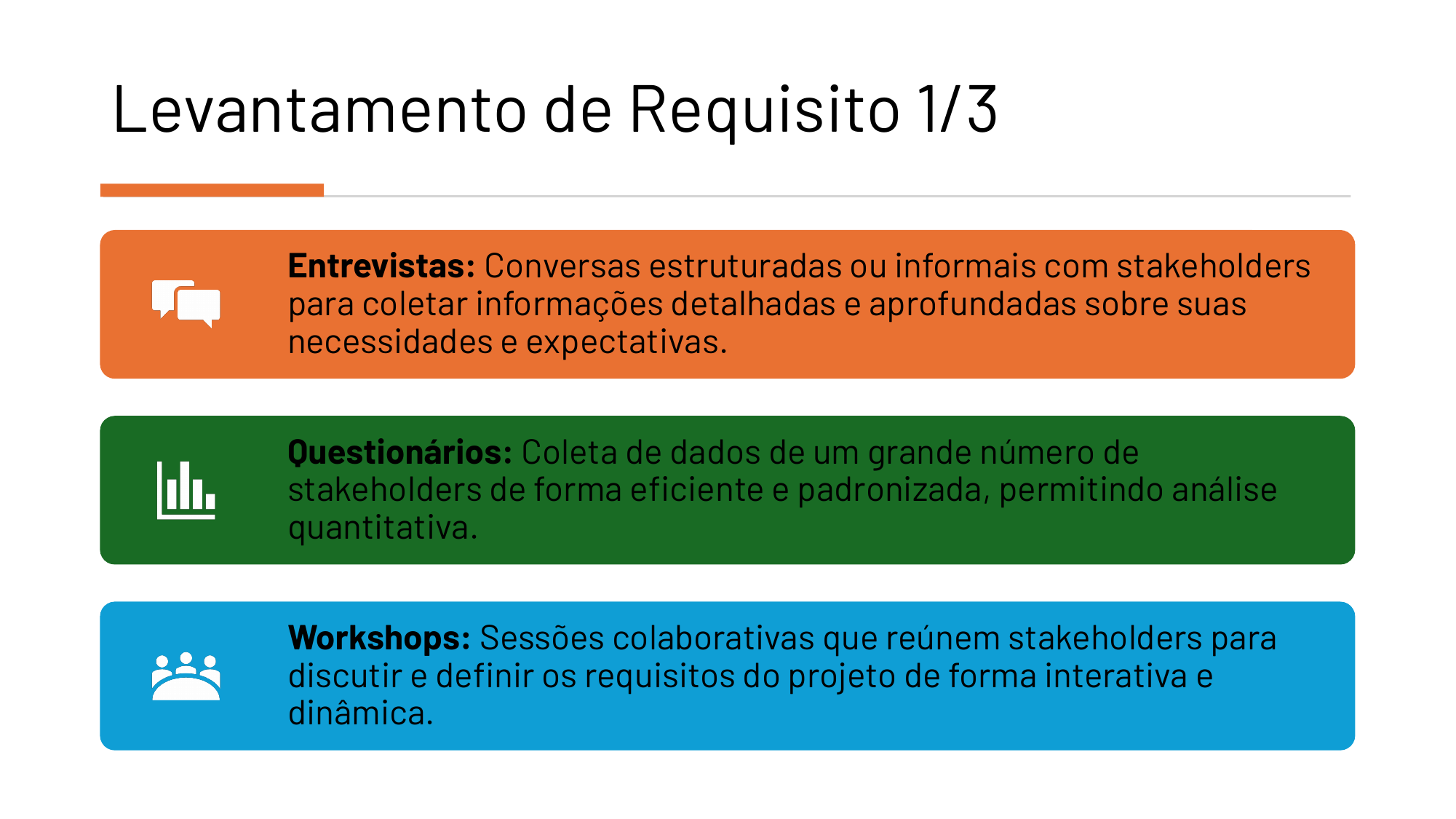

# Levantamento de Requisito 1/3

Entrevistas: Conversas estruturadas ou informais com stakeholders para coletar informações detalhadas e aprofundadas sobre suas necessidades e expectativas.
Questionários: Coleta de dados de um grande número de stakeholders de forma eficiente e padronizada, permitindo análise quantitativa.
Workshops: Sessões colaborativas que reúnem stakeholders para discutir e definir os requisitos do projeto de forma interativa e dinâmica.